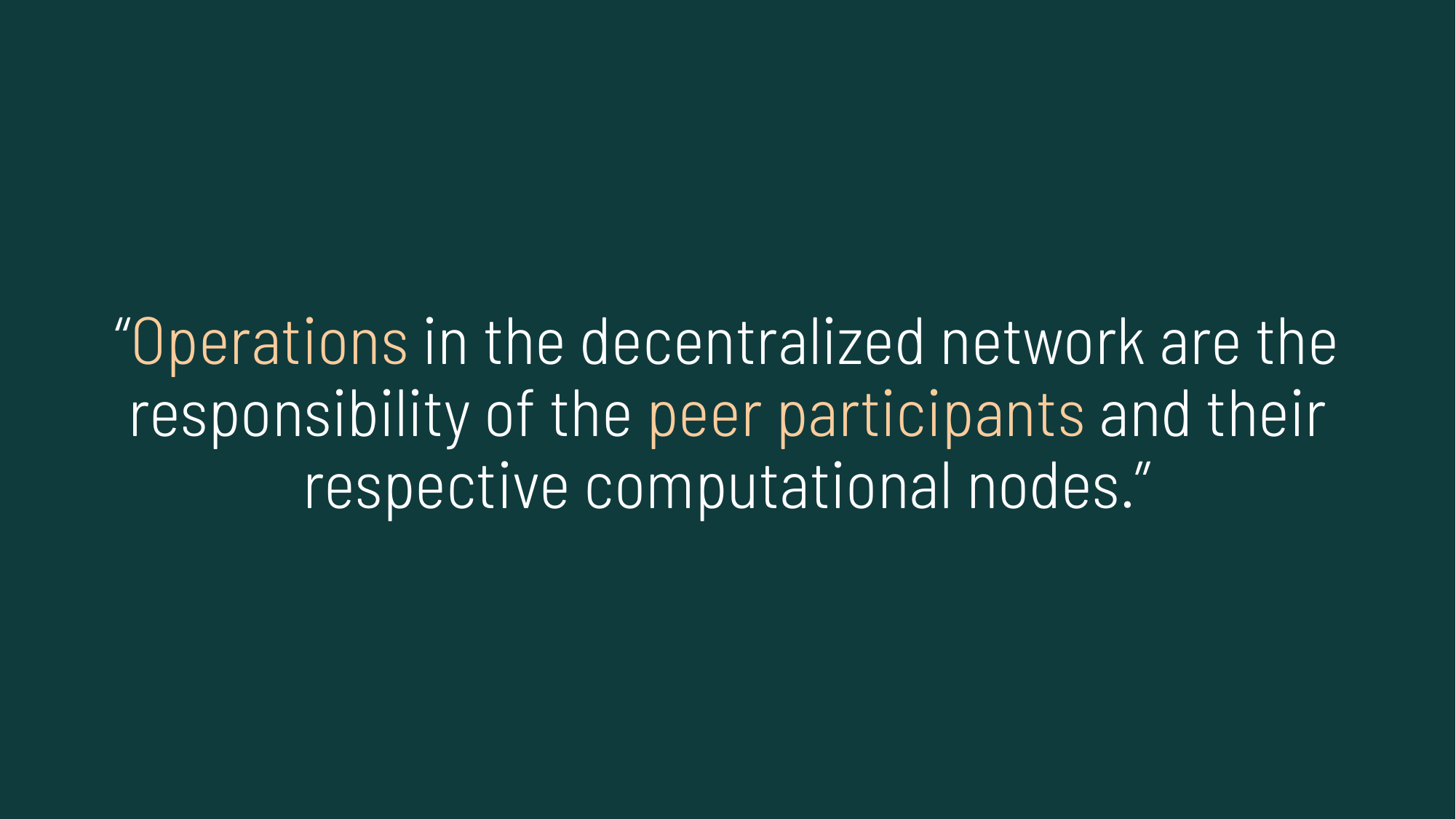

“Operations in the decentralized network are the responsibility of the peer participants and their respective computational nodes.”